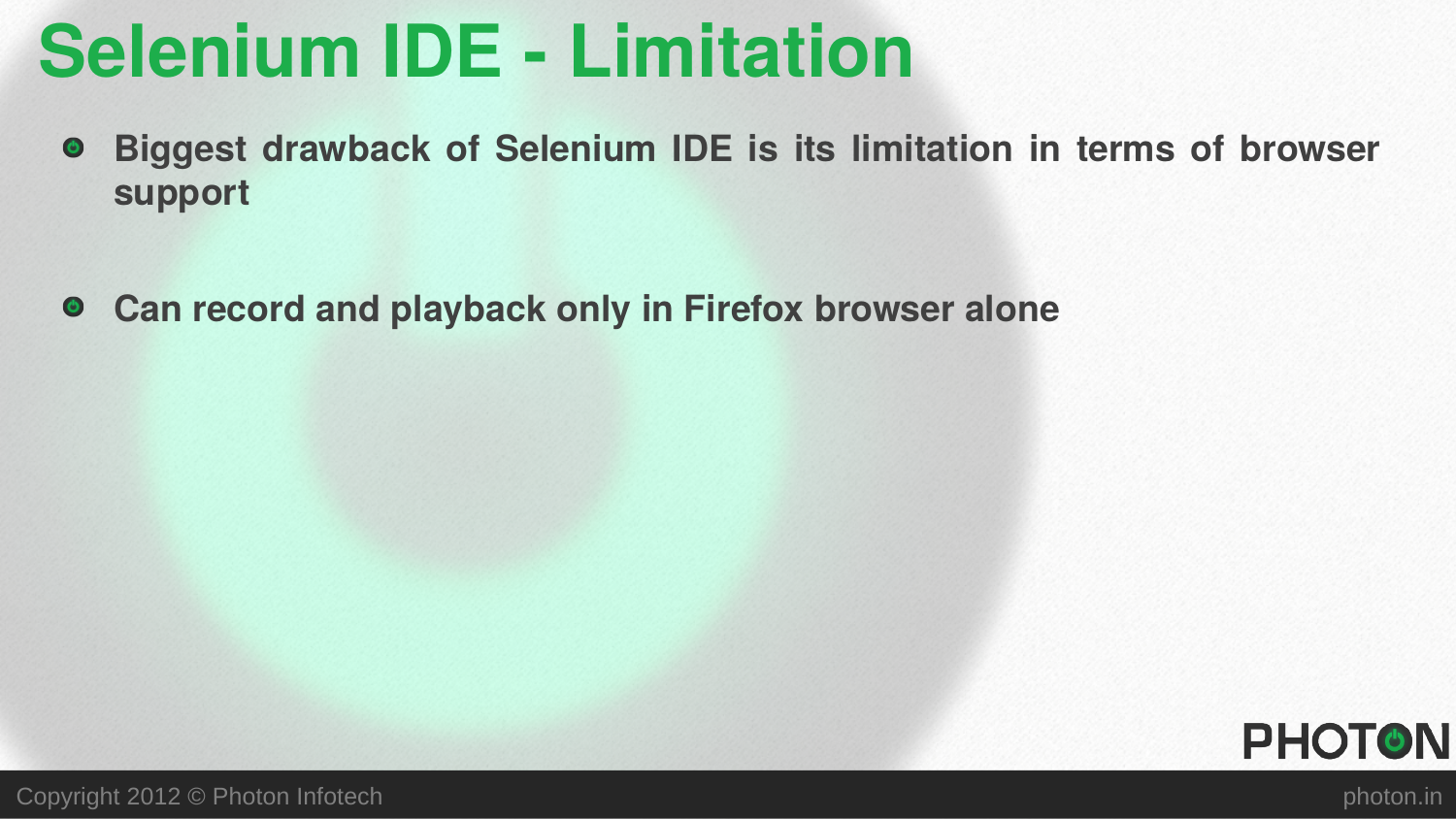

# Selenium IDE - Limitation
Biggest drawback of Selenium IDE is its limitation in terms of browser support

Can record and playback only in Firefox browser alone